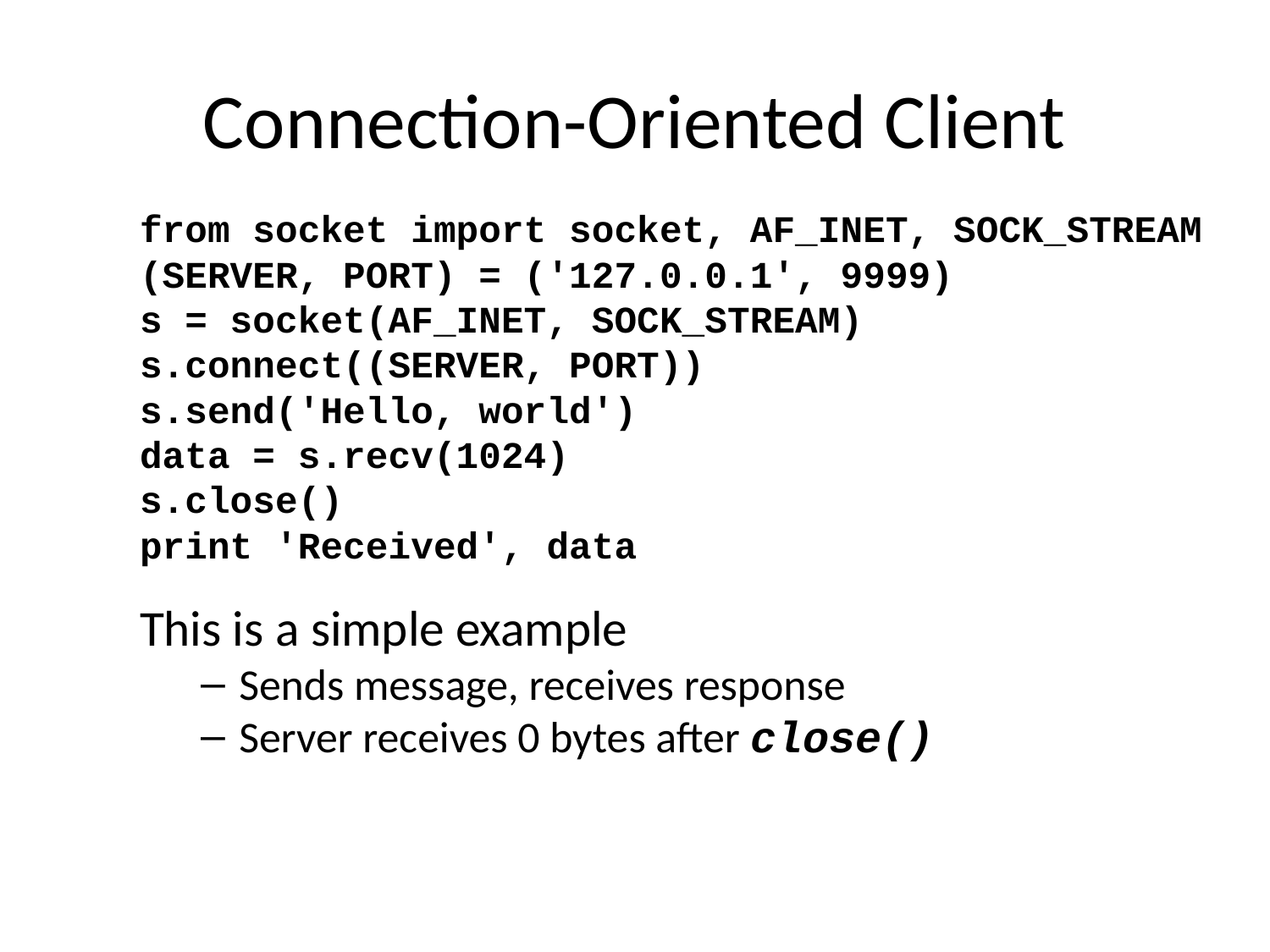

# Connection-Oriented Client
from socket import socket, AF_INET, SOCK_STREAM
(SERVER, PORT) = ('127.0.0.1', 9999)
s = socket(AF_INET, SOCK_STREAM)
s.connect((SERVER, PORT))
s.send('Hello, world')
data = s.recv(1024)
s.close()
print 'Received', data

This is a simple example
Sends message, receives response
Server receives 0 bytes after close()